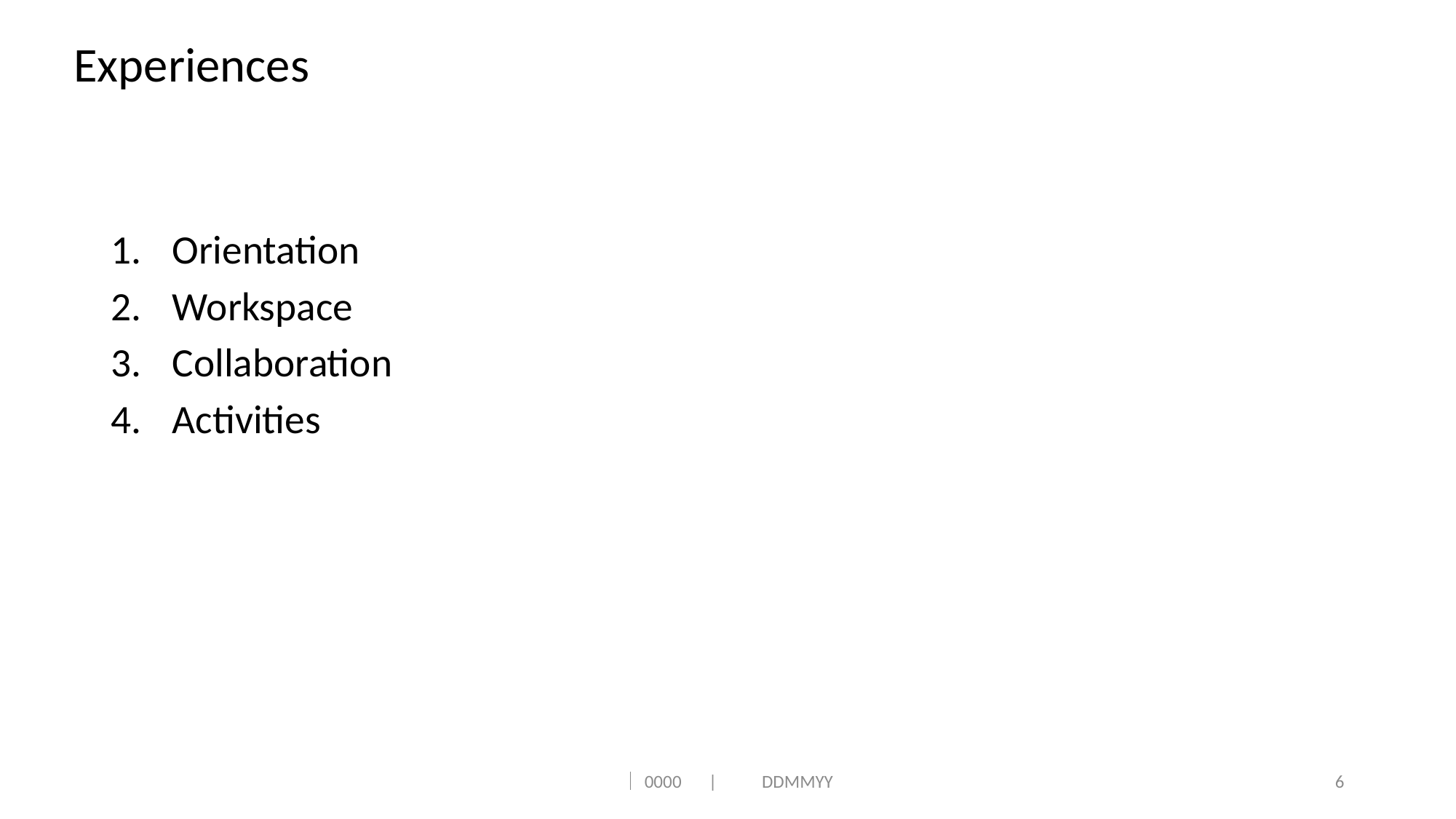

# Experiences
Orientation
Workspace
Collaboration
Activities
｜0000　|　　DDMMYY
6